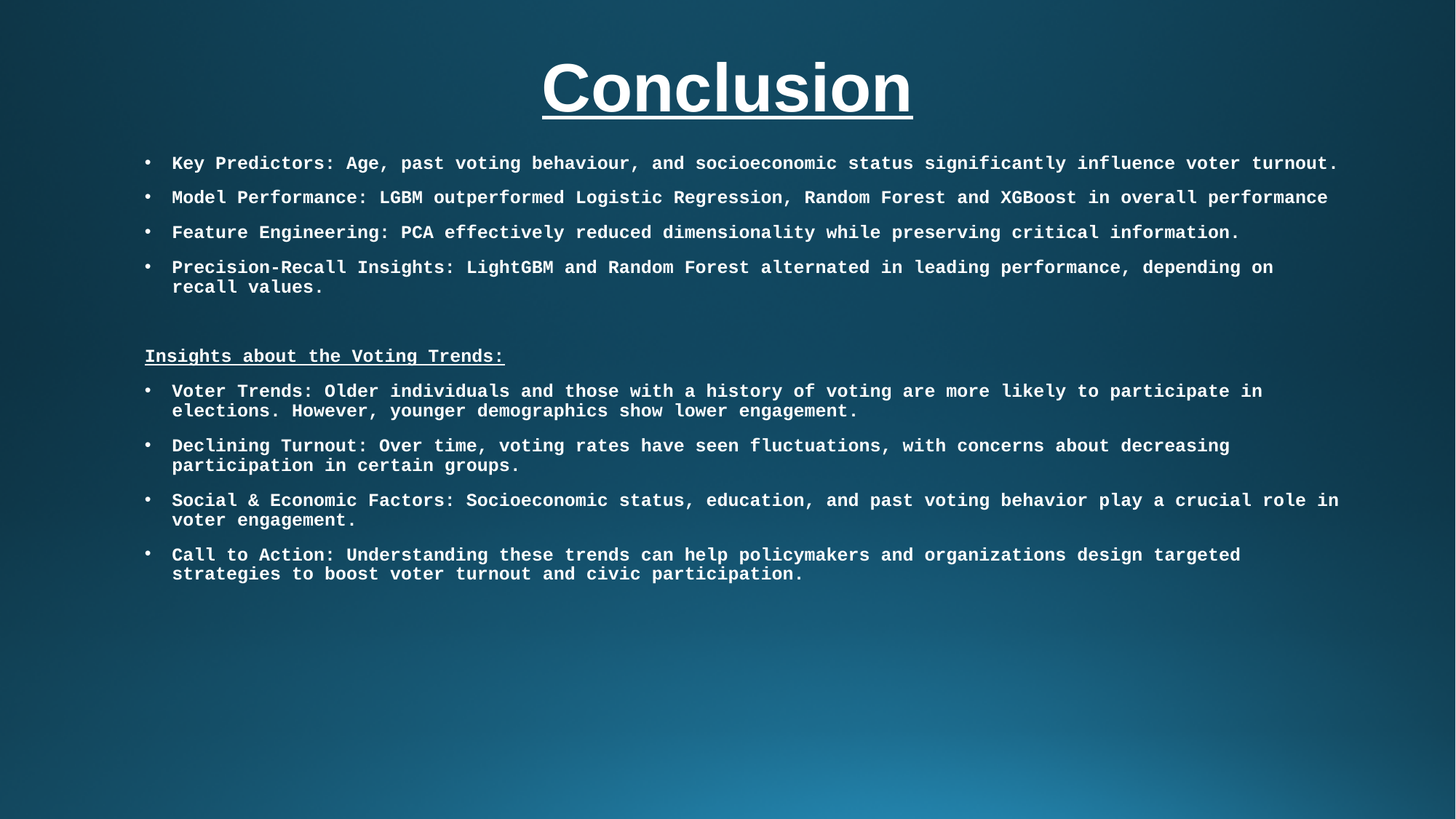

# Conclusion
Key Predictors: Age, past voting behaviour, and socioeconomic status significantly influence voter turnout.
Model Performance: LGBM outperformed Logistic Regression, Random Forest and XGBoost in overall performance
Feature Engineering: PCA effectively reduced dimensionality while preserving critical information.
Precision-Recall Insights: LightGBM and Random Forest alternated in leading performance, depending on recall values.

Insights about the Voting Trends:
Voter Trends: Older individuals and those with a history of voting are more likely to participate in elections. However, younger demographics show lower engagement.
Declining Turnout: Over time, voting rates have seen fluctuations, with concerns about decreasing participation in certain groups.
Social & Economic Factors: Socioeconomic status, education, and past voting behavior play a crucial role in voter engagement.
Call to Action: Understanding these trends can help policymakers and organizations design targeted strategies to boost voter turnout and civic participation.